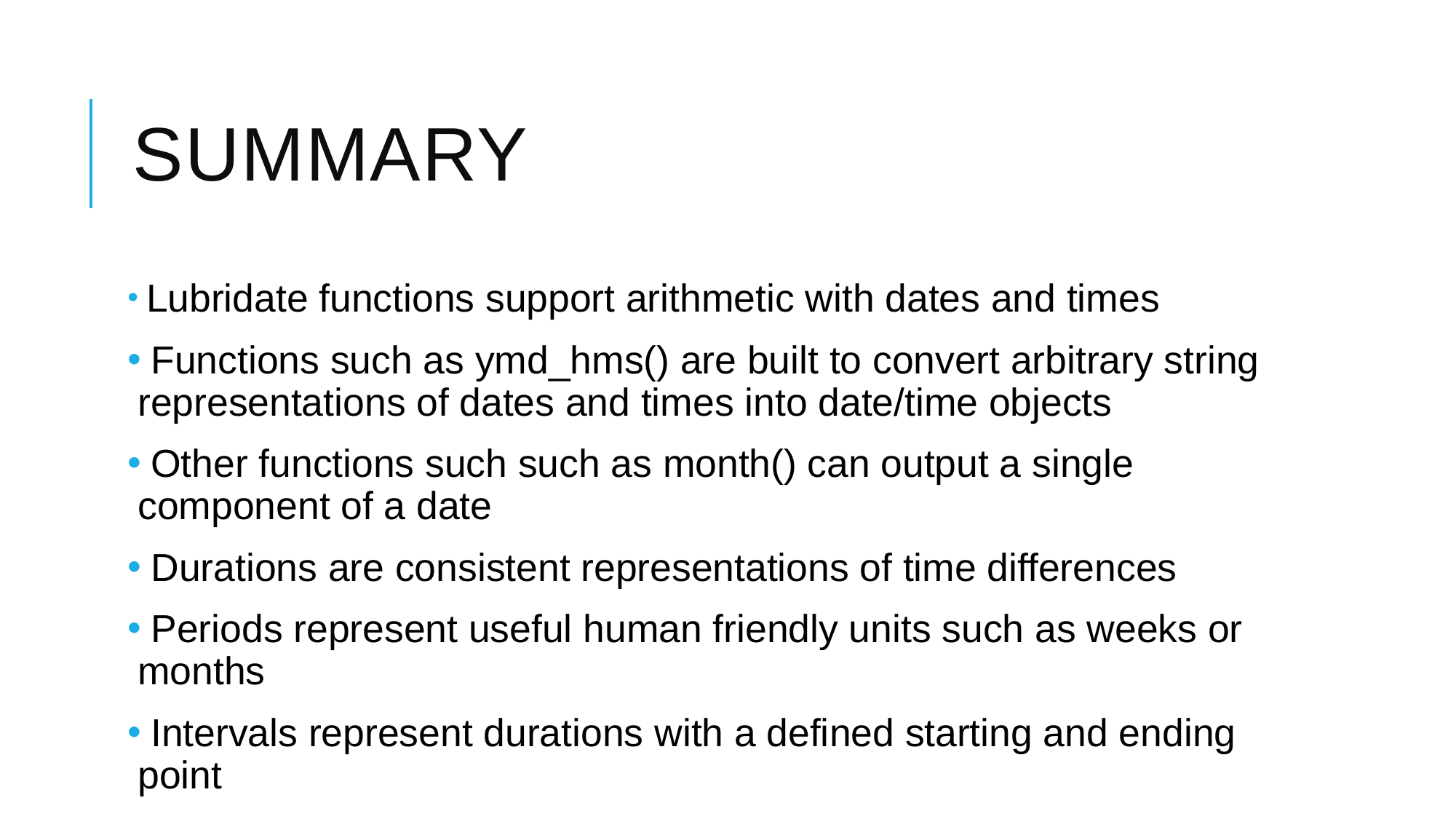

# Summary
 Lubridate functions support arithmetic with dates and times
 Functions such as ymd_hms() are built to convert arbitrary string representations of dates and times into date/time objects
 Other functions such such as month() can output a single component of a date
 Durations are consistent representations of time differences
 Periods represent useful human friendly units such as weeks or months
 Intervals represent durations with a defined starting and ending point